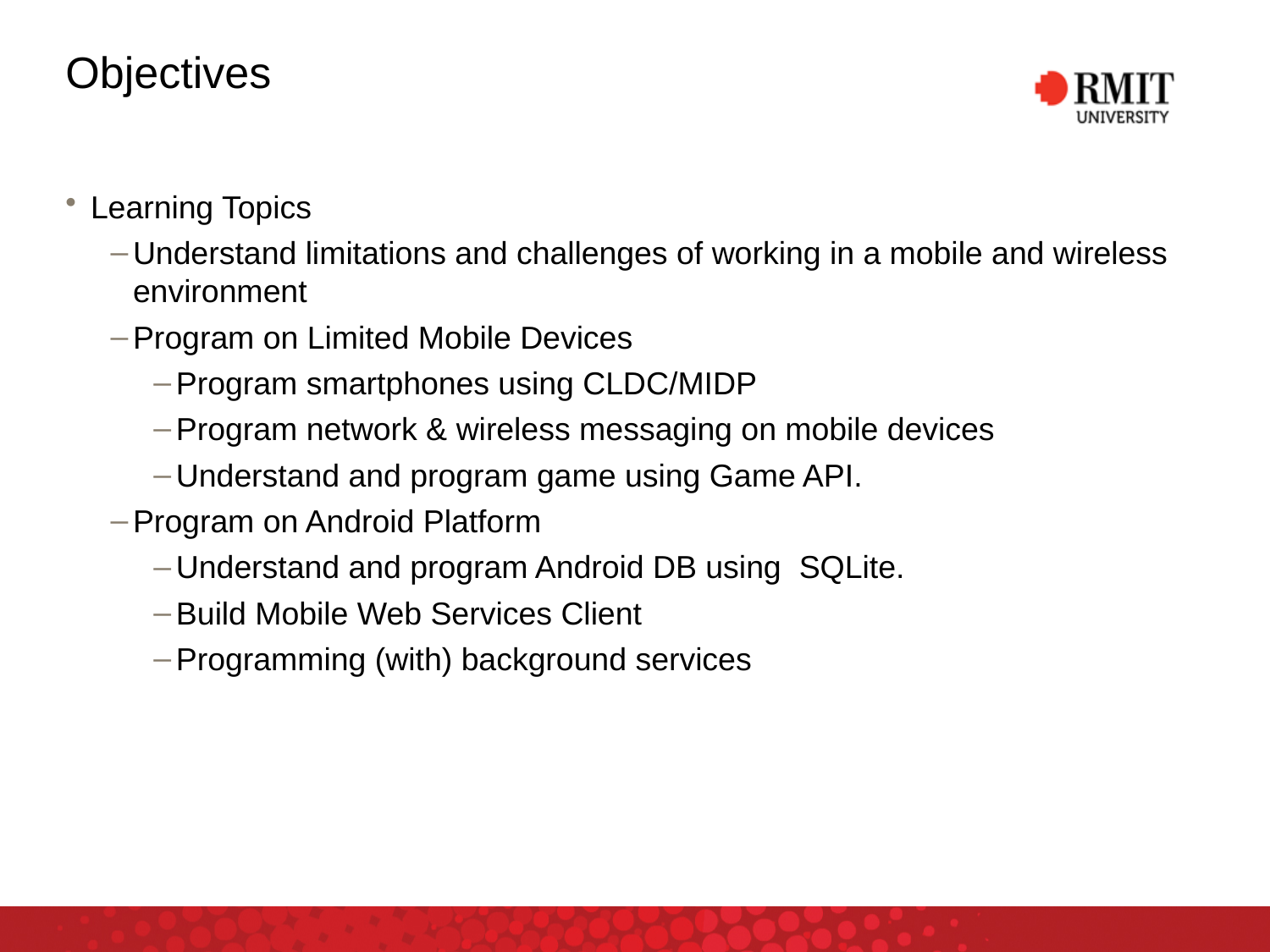

# Objectives
Learning Topics
Understand limitations and challenges of working in a mobile and wireless environment
Program on Limited Mobile Devices
Program smartphones using CLDC/MIDP
Program network & wireless messaging on mobile devices
Understand and program game using Game API.
Program on Android Platform
Understand and program Android DB using  SQLite.
Build Mobile Web Services Client
Programming (with) background services